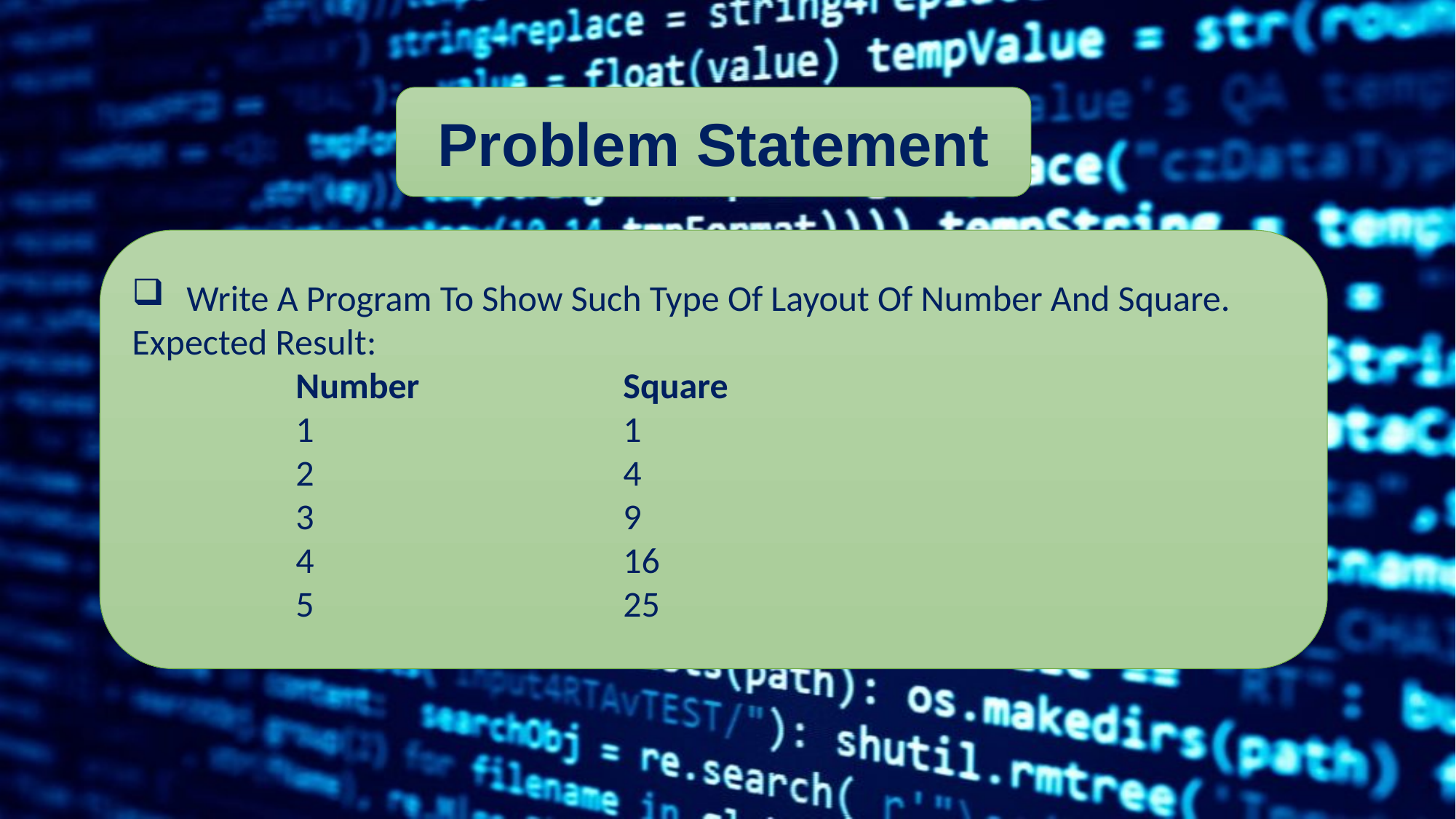

Problem Statement
Write A Program To Show Such Type Of Layout Of Number And Square.
Expected Result:
Number 		Square
1			1
2			4
3			9
4			16
5			25